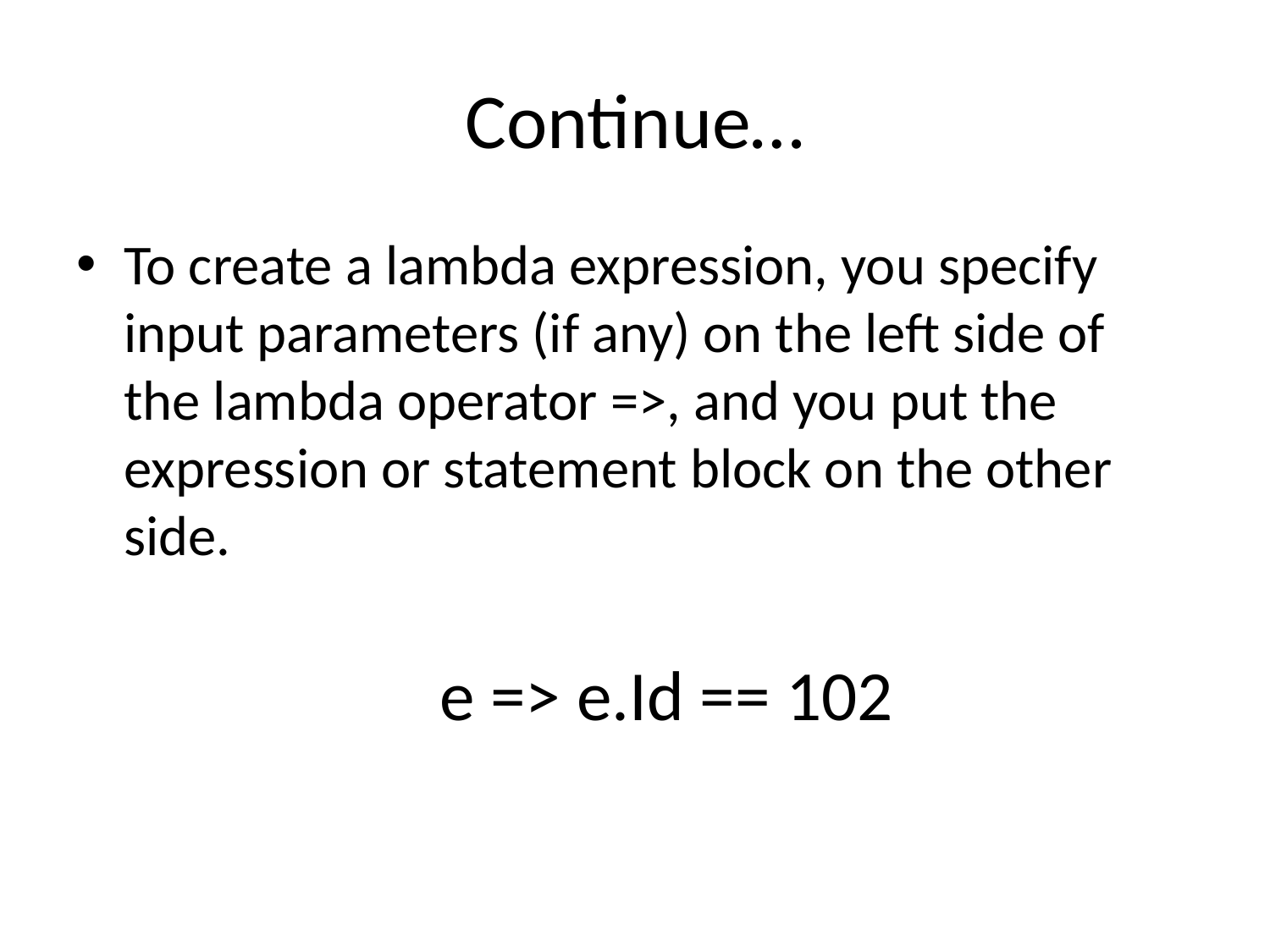

# Continue…
To create a lambda expression, you specify input parameters (if any) on the left side of the lambda operator =>, and you put the expression or statement block on the other side.

e => e.Id == 102